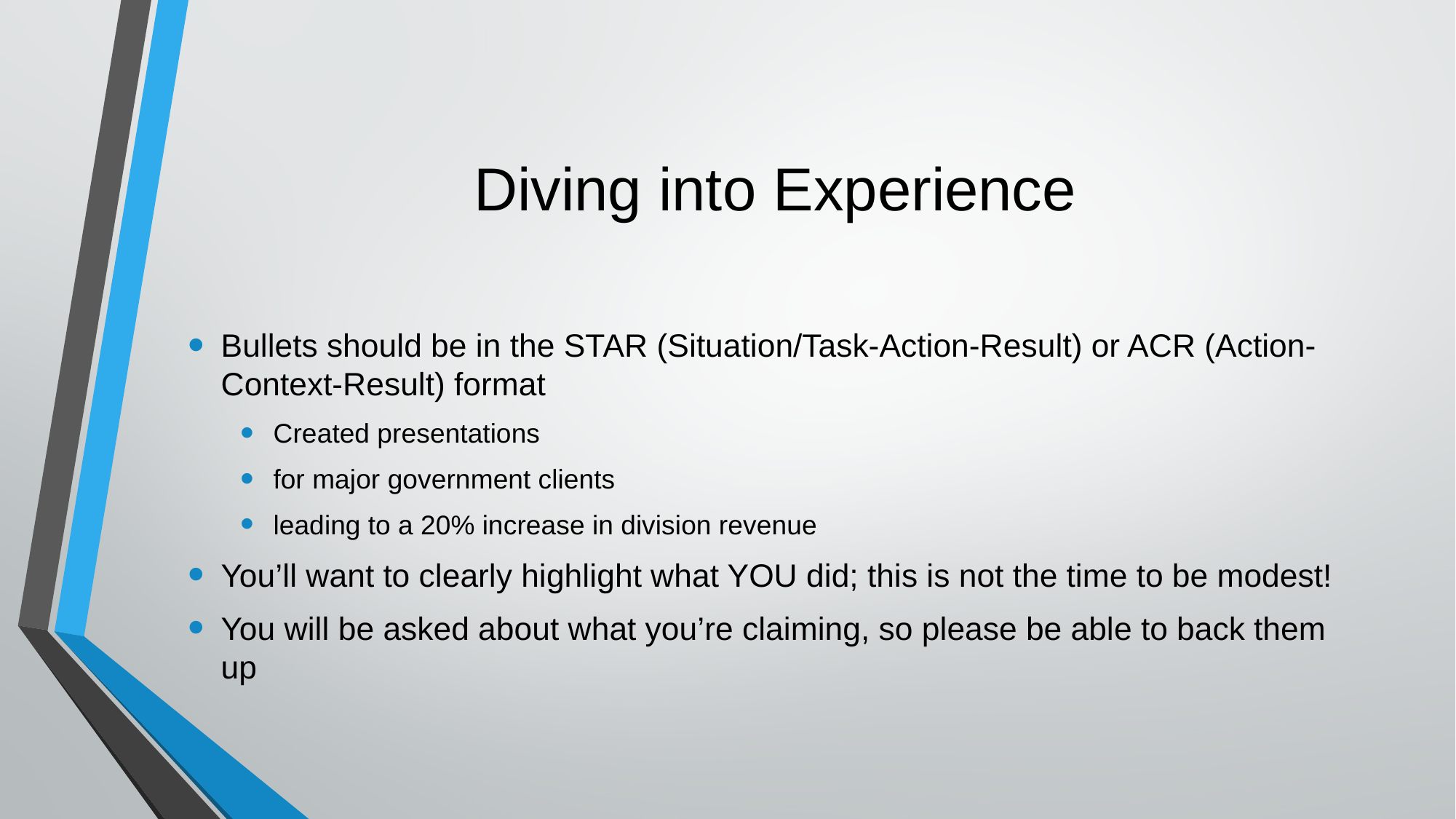

# Diving into Experience
Bullets should be in the STAR (Situation/Task-Action-Result) or ACR (Action-Context-Result) format
Created presentations
for major government clients
leading to a 20% increase in division revenue
You’ll want to clearly highlight what YOU did; this is not the time to be modest!
You will be asked about what you’re claiming, so please be able to back them up